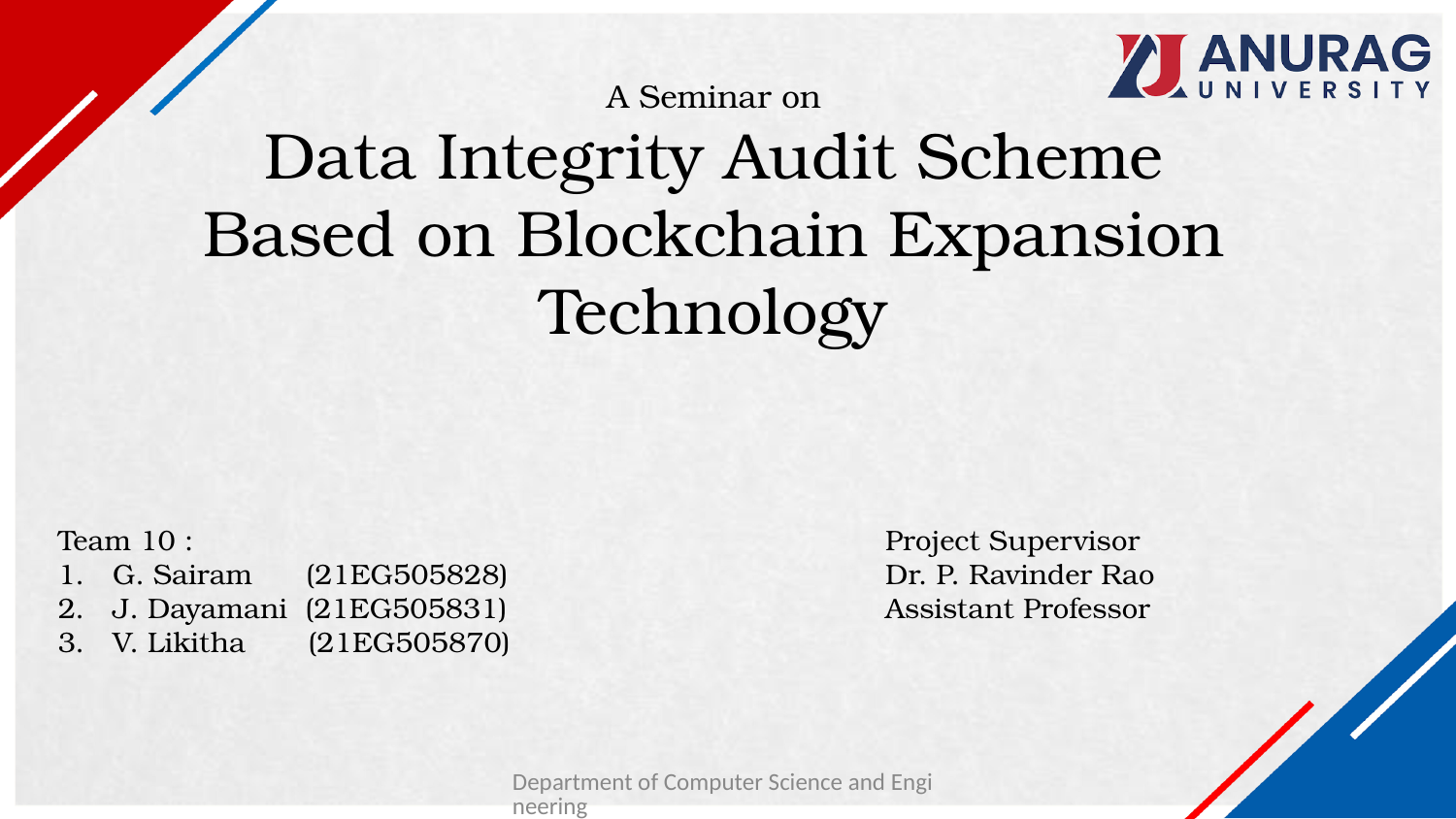

# A Seminar on Data Integrity Audit Scheme Based on Blockchain Expansion Technology

Team 10 :
G. Sairam      (21EG505828)
J. Dayamani  (21EG505831)
V. Likitha       (21EG505870)
Project Supervisor
Dr. P. Ravinder Rao
Assistant Professor

Department of Computer Science and Engineering
1